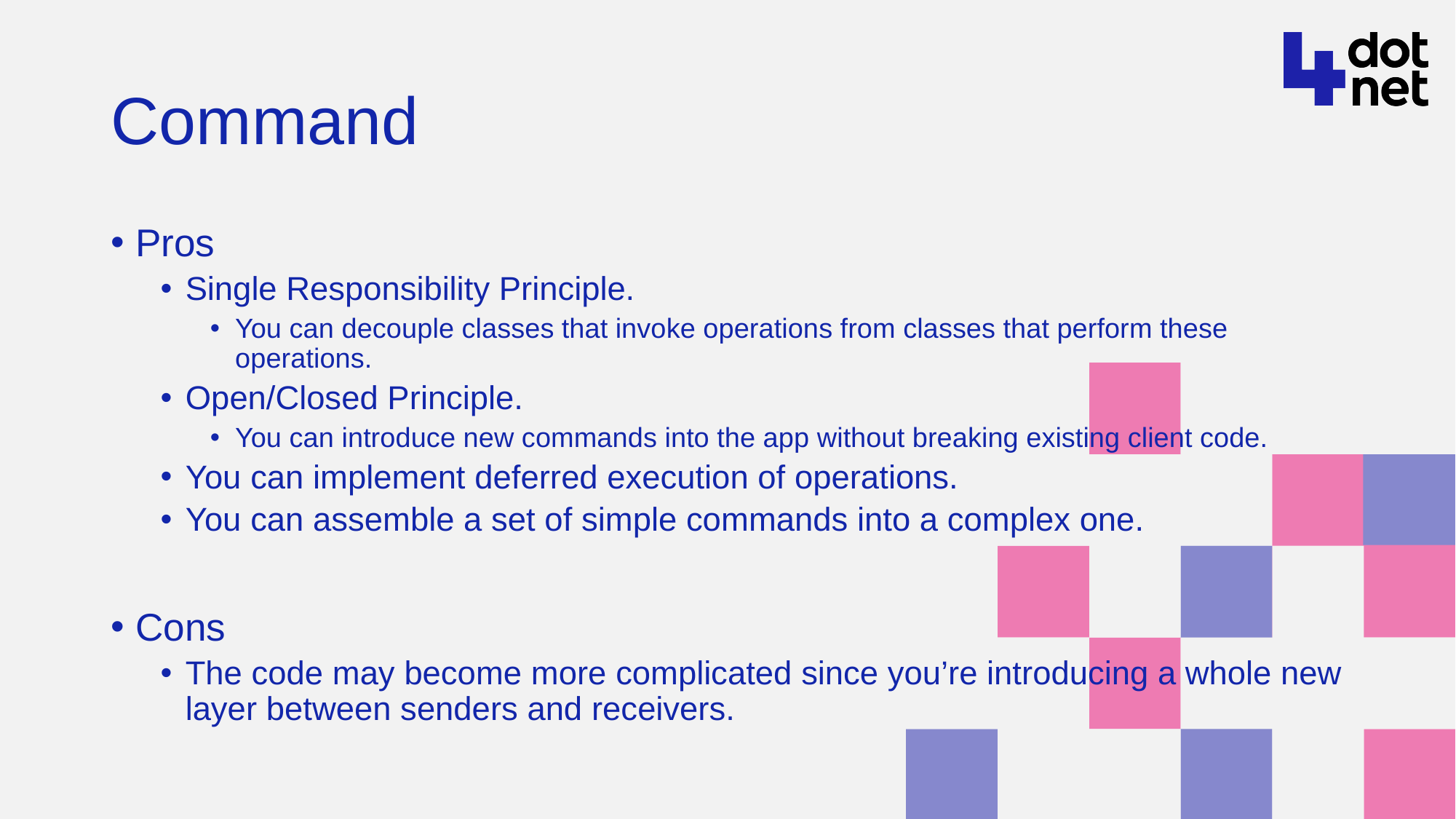

# Command
Pros
Single Responsibility Principle.
You can decouple classes that invoke operations from classes that perform these operations.
Open/Closed Principle.
You can introduce new commands into the app without breaking existing client code.
You can implement deferred execution of operations.
You can assemble a set of simple commands into a complex one.

Cons
The code may become more complicated since you’re introducing a whole new layer between senders and receivers.